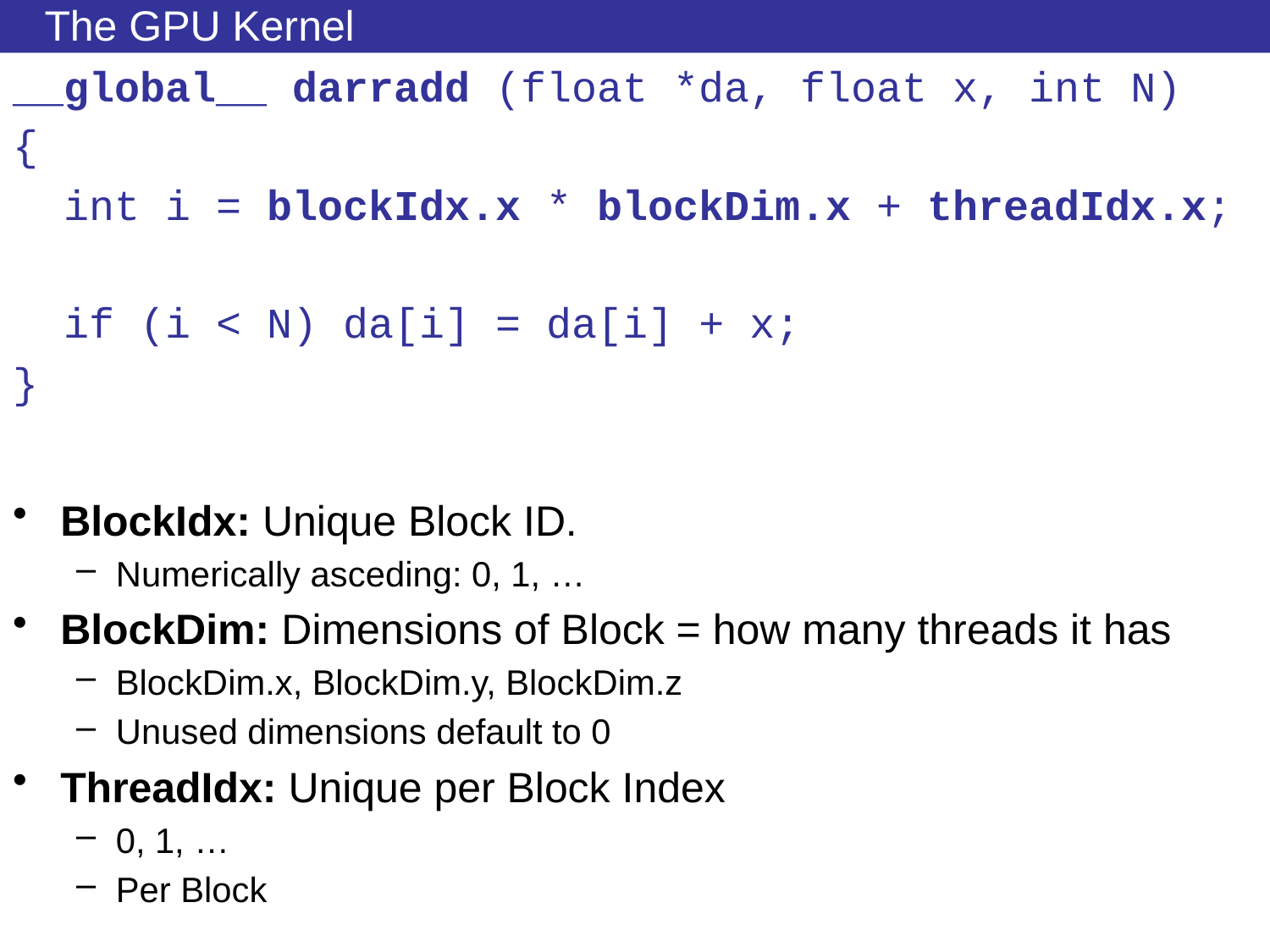

# The GPU Kernel
__global__ darradd (float *da, float x, int N)
{
  int i = blockIdx.x * blockDim.x + threadIdx.x;

  if (i < N) da[i] = da[i] + x;
}

BlockIdx: Unique Block ID.
Numerically asceding: 0, 1, …
BlockDim: Dimensions of Block = how many threads it has
BlockDim.x, BlockDim.y, BlockDim.z
Unused dimensions default to 0
ThreadIdx: Unique per Block Index
0, 1, …
Per Block